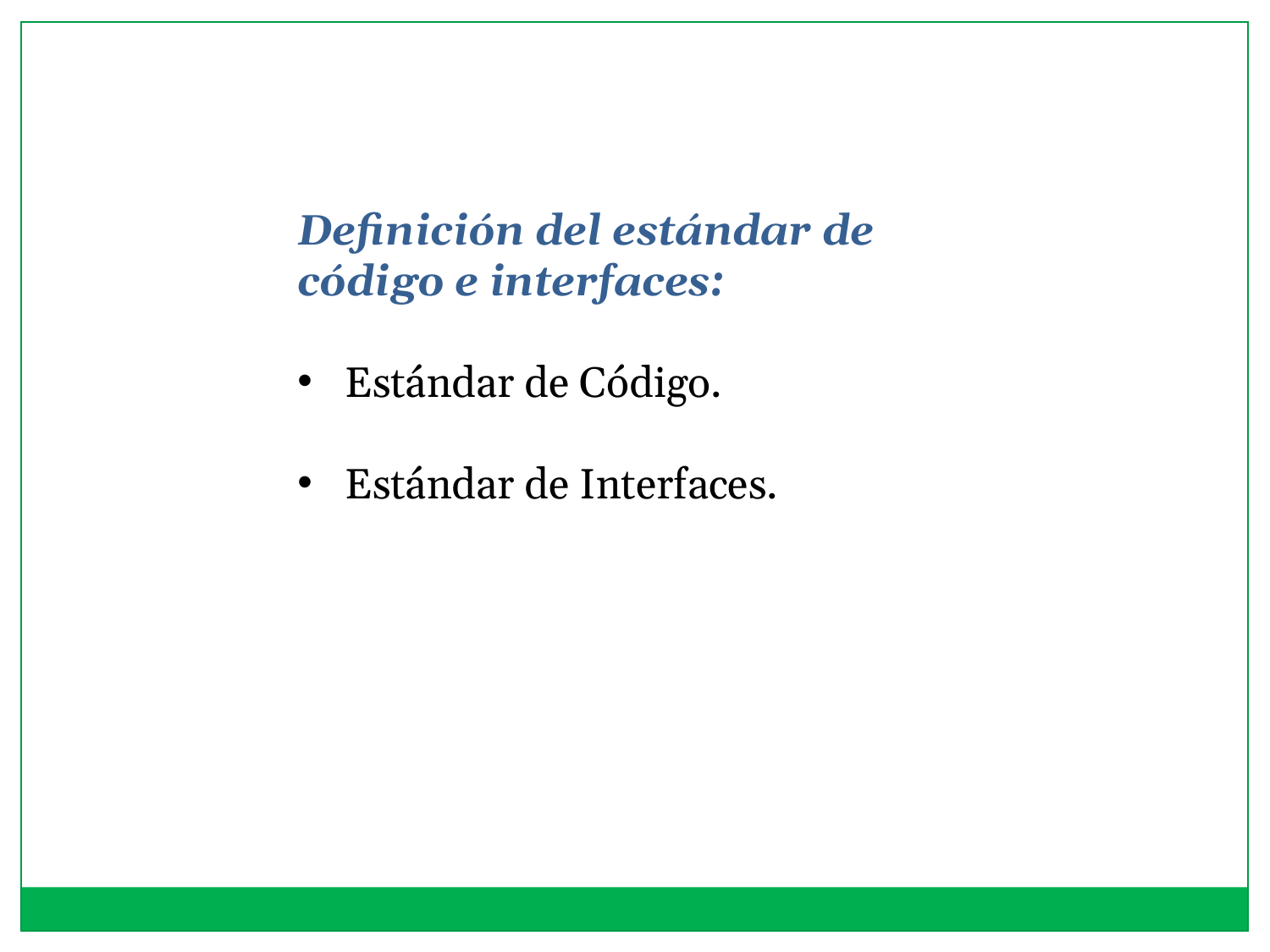

Definición del estándar de código e interfaces:

Estándar de Código.

Estándar de Interfaces.